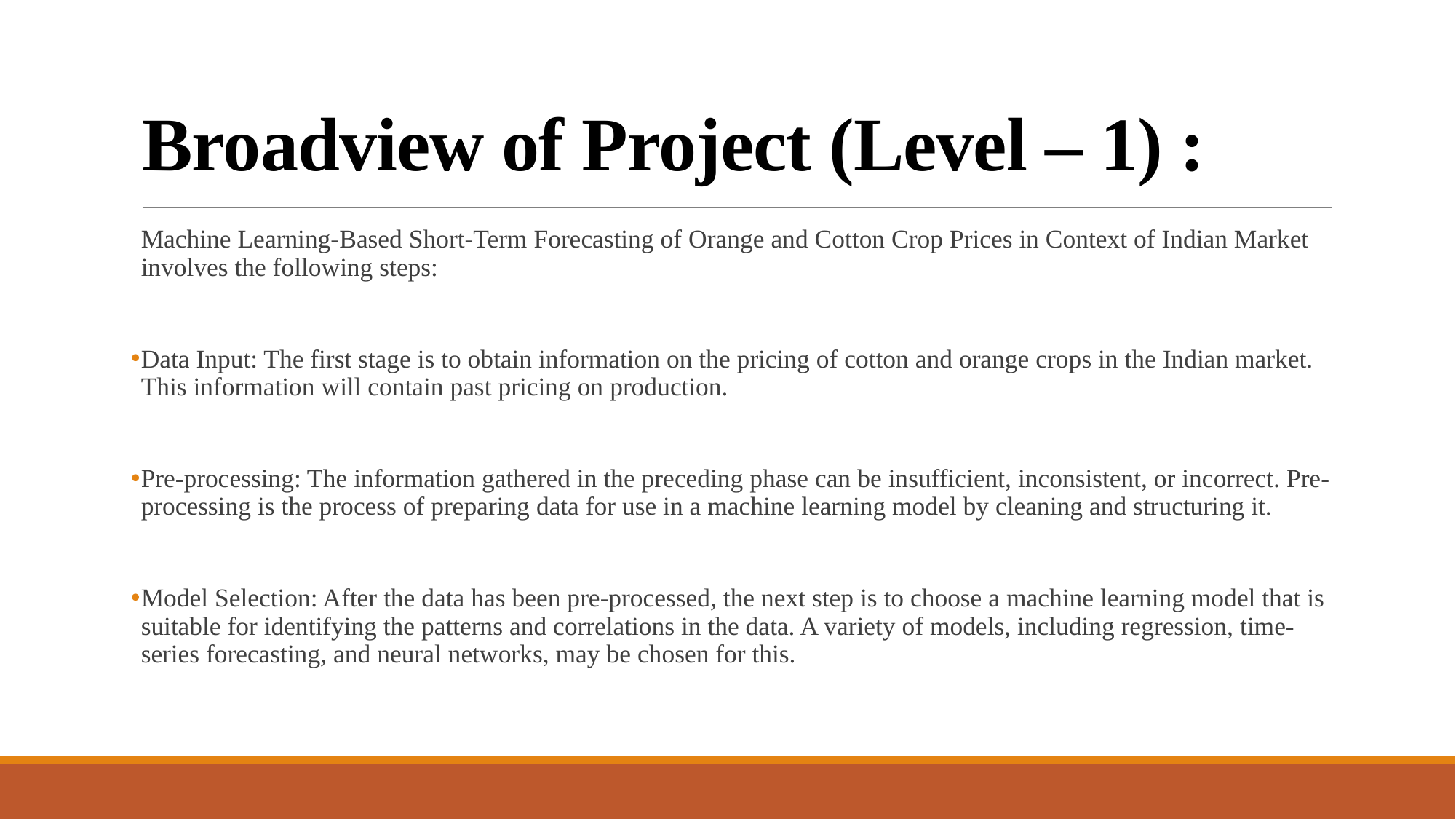

# Broadview of Project (Level – 1) :
Machine Learning-Based Short-Term Forecasting of Orange and Cotton Crop Prices in Context of Indian Market involves the following steps:

Data Input: The first stage is to obtain information on the pricing of cotton and orange crops in the Indian market. This information will contain past pricing on production.

Pre-processing: The information gathered in the preceding phase can be insufficient, inconsistent, or incorrect. Pre-processing is the process of preparing data for use in a machine learning model by cleaning and structuring it.

Model Selection: After the data has been pre-processed, the next step is to choose a machine learning model that is suitable for identifying the patterns and correlations in the data. A variety of models, including regression, time-series forecasting, and neural networks, may be chosen for this.